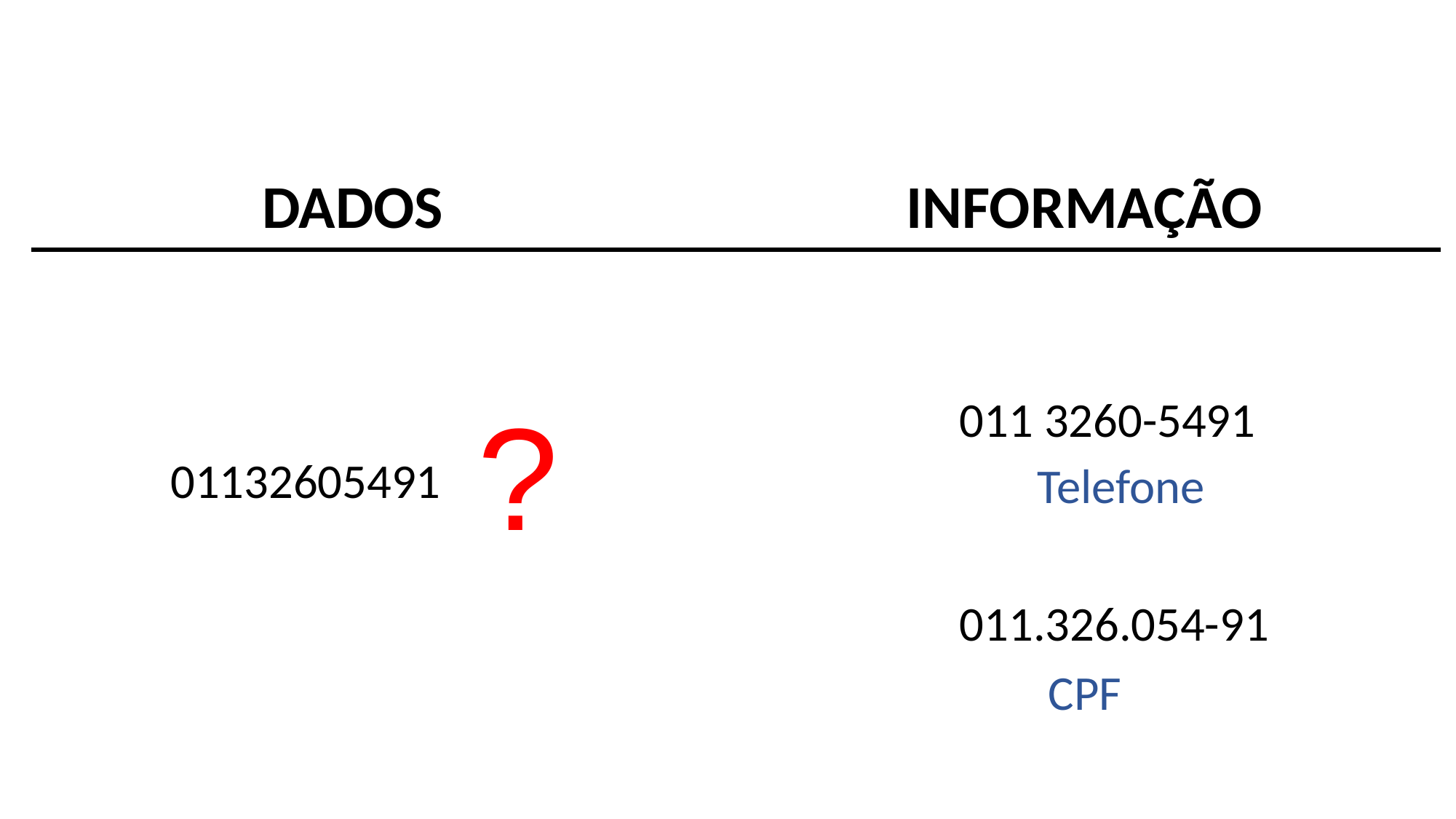

DADOS
INFORMAÇÃO
?
011 3260-5491
01132605491
Telefone
011.326.054-91
CPF